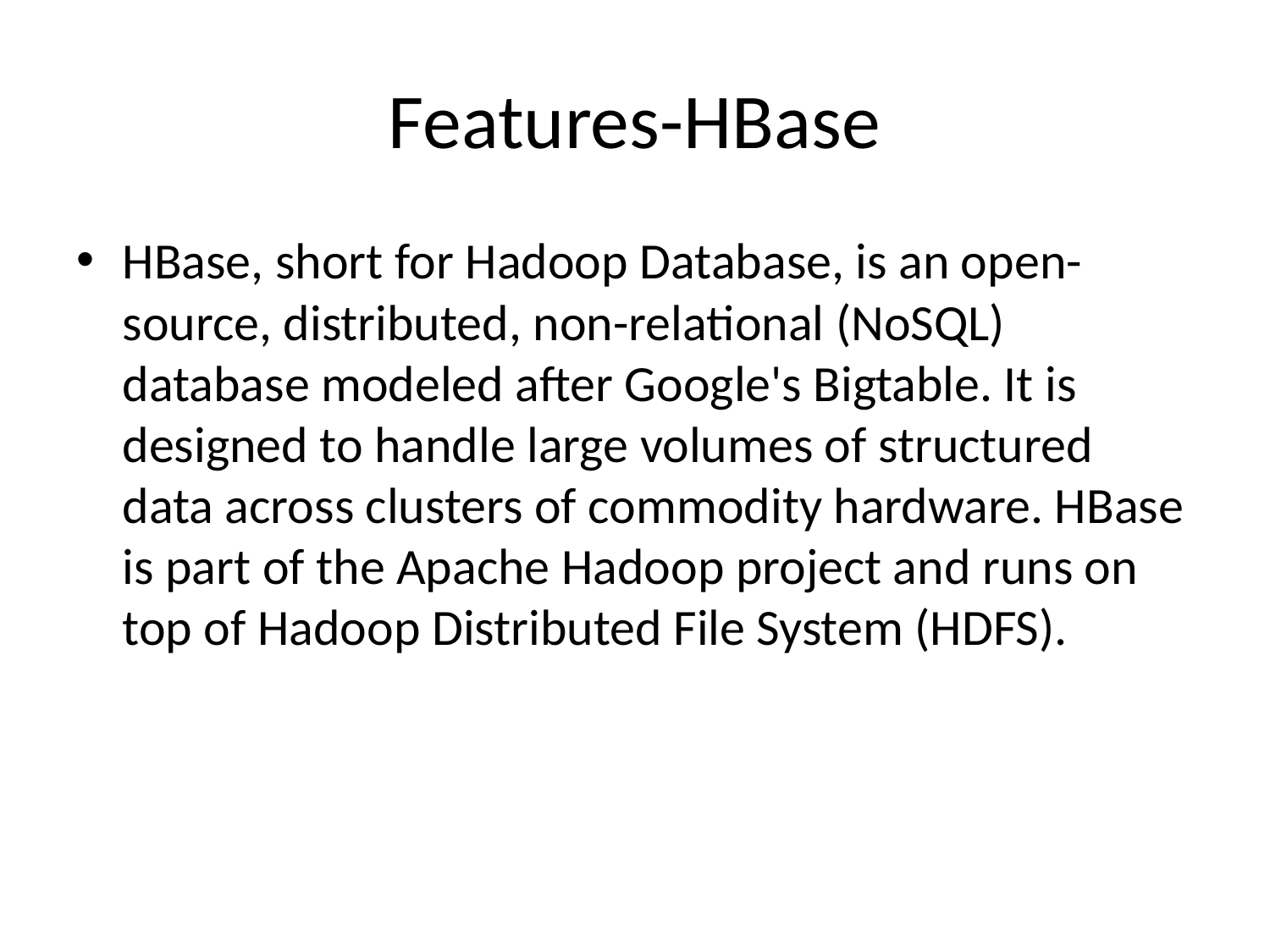

# Features-HBase
HBase, short for Hadoop Database, is an open-source, distributed, non-relational (NoSQL) database modeled after Google's Bigtable. It is designed to handle large volumes of structured data across clusters of commodity hardware. HBase is part of the Apache Hadoop project and runs on top of Hadoop Distributed File System (HDFS).